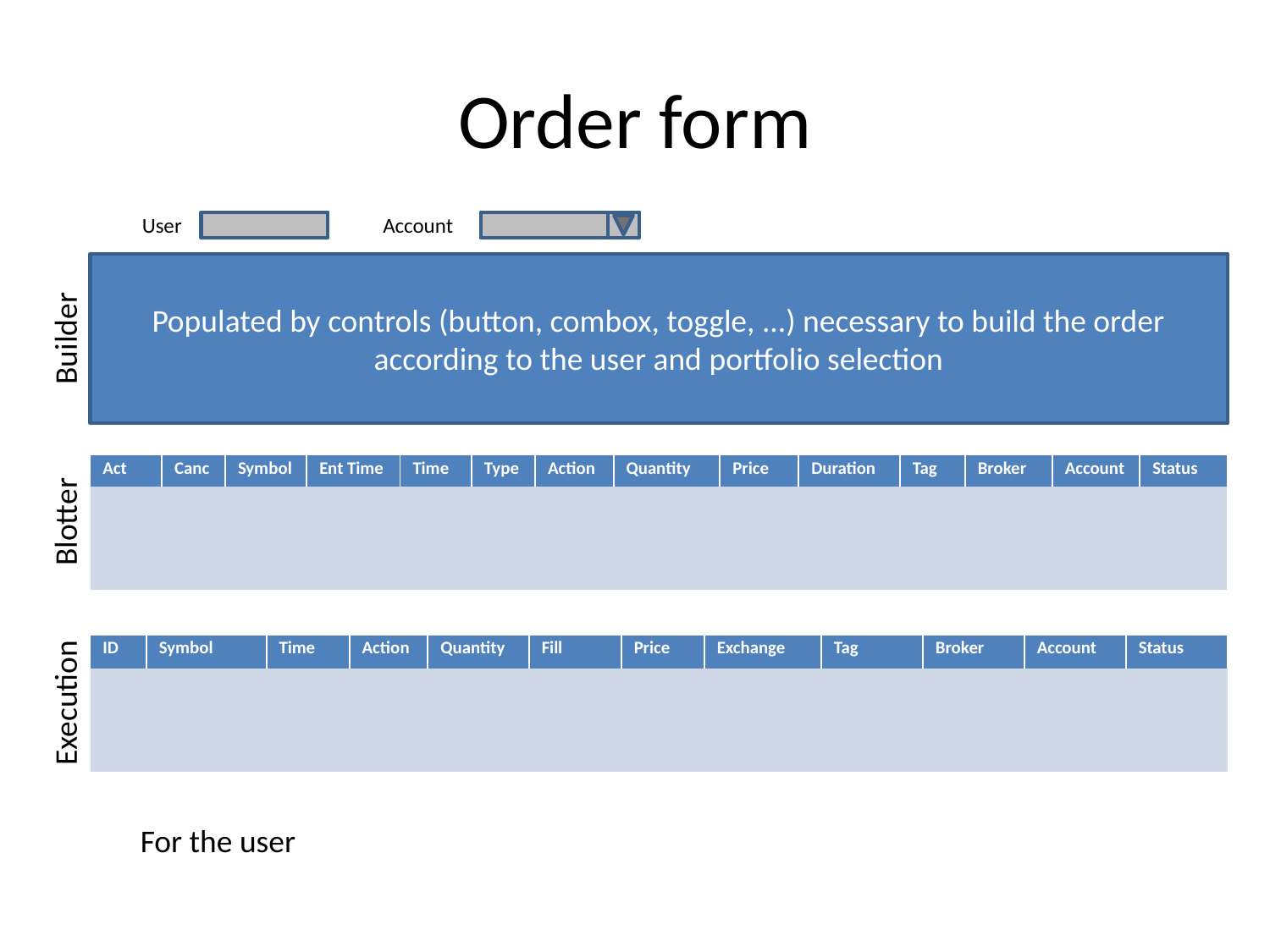

# Order form
Account
User

Populated by controls (button, combox, toggle, ...) necessary to build the order according to the user and portfolio selection
Builder
| Act | Canc | Symbol | Ent Time | Time | Type | Action | Quantity | Price | Duration | Tag | Broker | Account | Status |
| --- | --- | --- | --- | --- | --- | --- | --- | --- | --- | --- | --- | --- | --- |
|  |  |  |  |  |  |  |  |  |  |  |  |  |  |
Blotter
| ID | Symbol | Time | Action | Quantity | Fill | Price | Exchange | Tag | Broker | Account | Status |
| --- | --- | --- | --- | --- | --- | --- | --- | --- | --- | --- | --- |
|  |  |  |  |  |  |  |  |  |  |  |  |
Execution
For the user